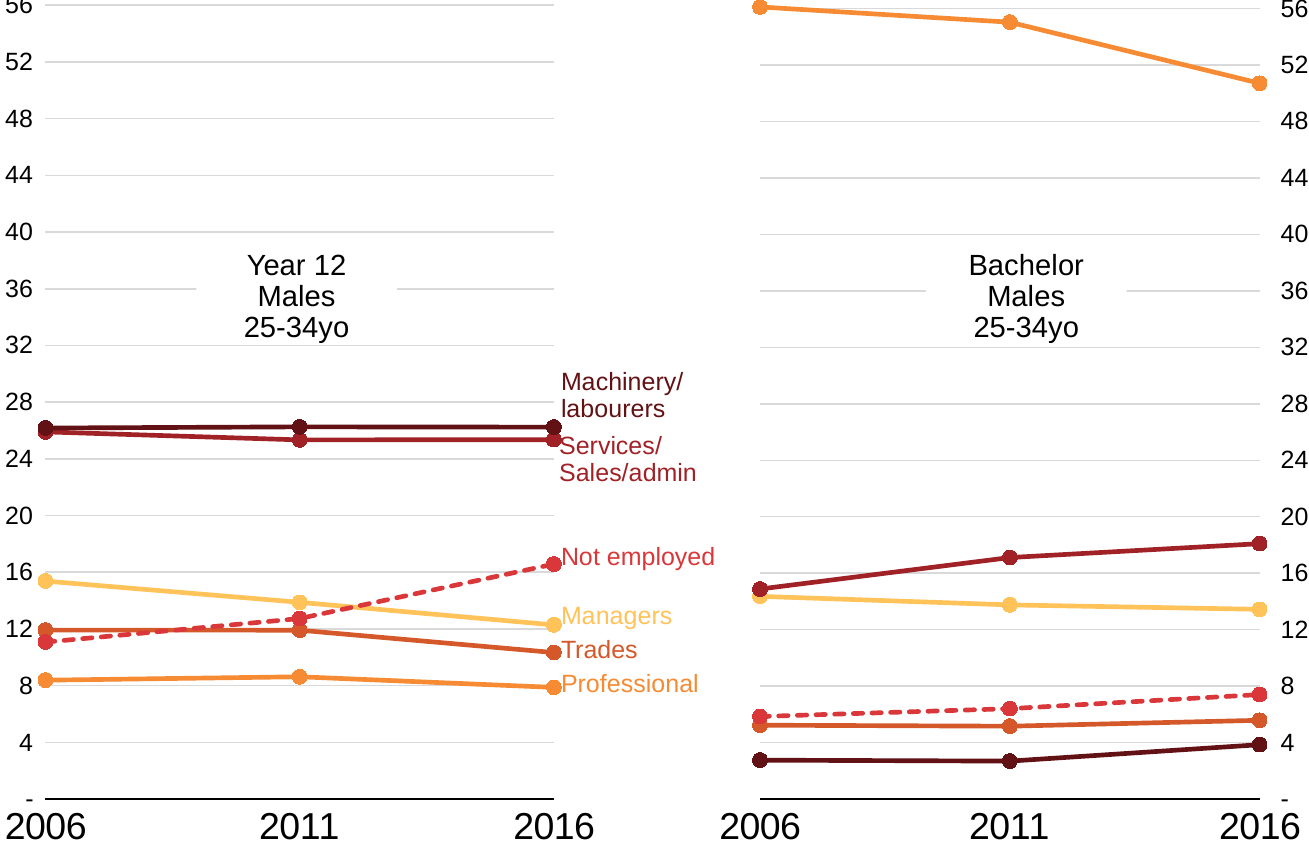

### Chart

| Category | Managers | Professionals | Technicians and Trades Workers | Services/Sales | Machinery/Labourers | Inadequately described | Not applicable |
|---|---|---|---|---|---|---|---|
| 2006 | 15.373686041233103 | 8.381627274924686 | 11.914798285589638 | 25.8995053678495 | 26.17069820364224 | None | 11.072331845703069 |
| 2011 | 13.877461733376272 | 8.623130723283243 | 11.91232856734865 | 25.33466205664493 | 26.254033262643635 | None | 12.73143787712145 |
| 2016 | 12.28416347784425 | 7.876969242310578 | 10.33430626564204 | 25.350665397441794 | 26.23386939171768 | None | 16.572210279460624 |

### Chart

| Category | Managers | Professionals | Technicians and Trades Workers | Services/sales | Machinery/Labourers | Column3 | Not applicable |
|---|---|---|---|---|---|---|---|
| 2006 | 14.36152376288742 | 56.10213064930779 | 5.238533721530576 | 14.879415787988947 | 2.763510168887091 | None | 5.853297636219441 |
| 2011 | 13.758310303623084 | 55.024936677908556 | 5.16542175511767 | 17.111958994043803 | 2.6971289371577263 | None | 6.408795426968521 |
| 2016 | 13.442034380635661 | 50.7006833109975 | 5.585612415413379 | 18.092023626346354 | 3.8591353551397227 | None | 7.4101189589847944 |
Year 12
Males
25-34yo
Bachelor
Males
25-34yo
Machinery/
labourers
Services/
Sales/admin
Not employed
Managers
Trades
Professional